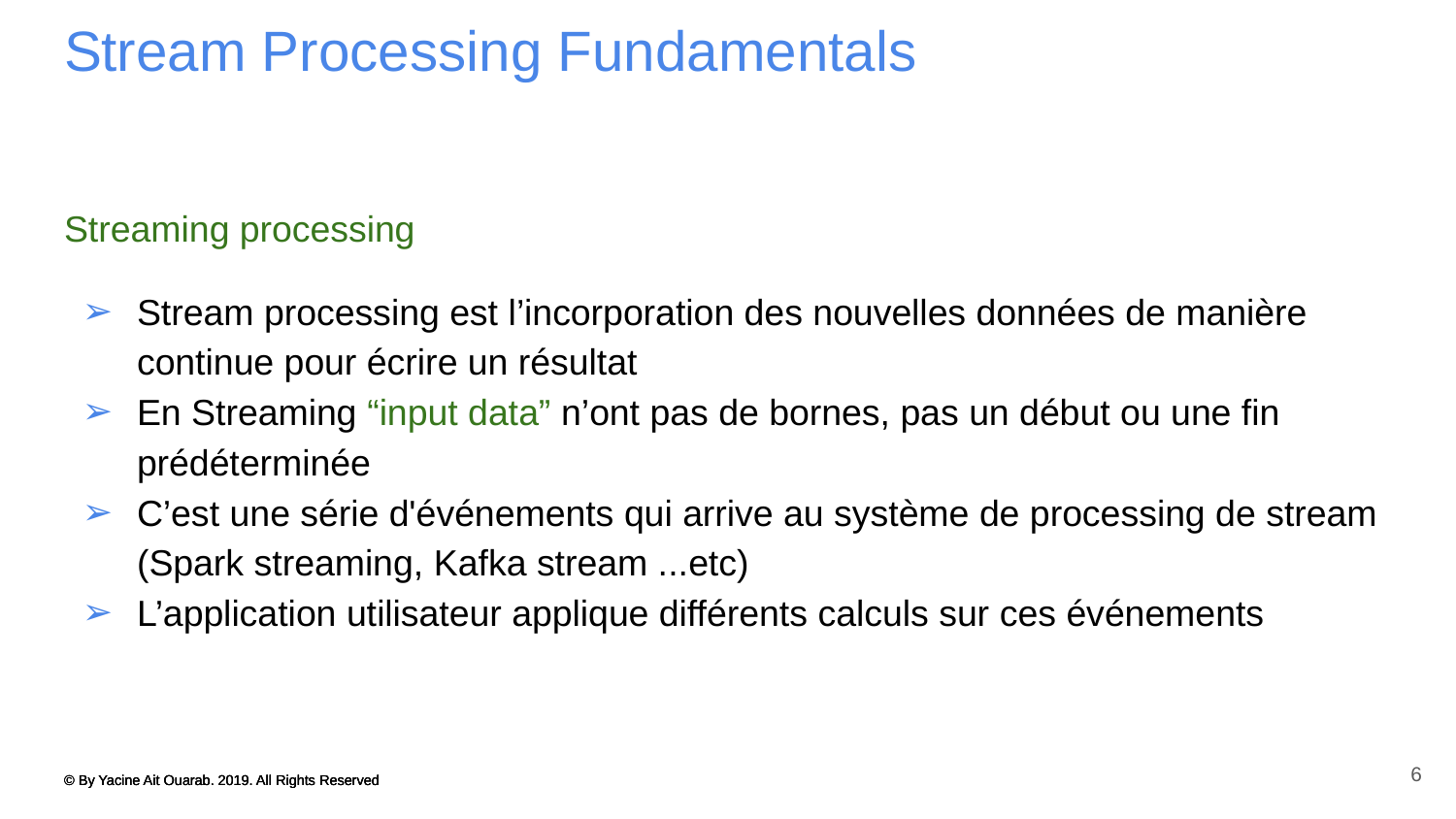

# Stream Processing Fundamentals

Streaming processing
Stream processing est l’incorporation des nouvelles données de manière continue pour écrire un résultat
En Streaming “input data” n’ont pas de bornes, pas un début ou une fin prédéterminée
C’est une série d'événements qui arrive au système de processing de stream (Spark streaming, Kafka stream ...etc)
L’application utilisateur applique différents calculs sur ces événements
6